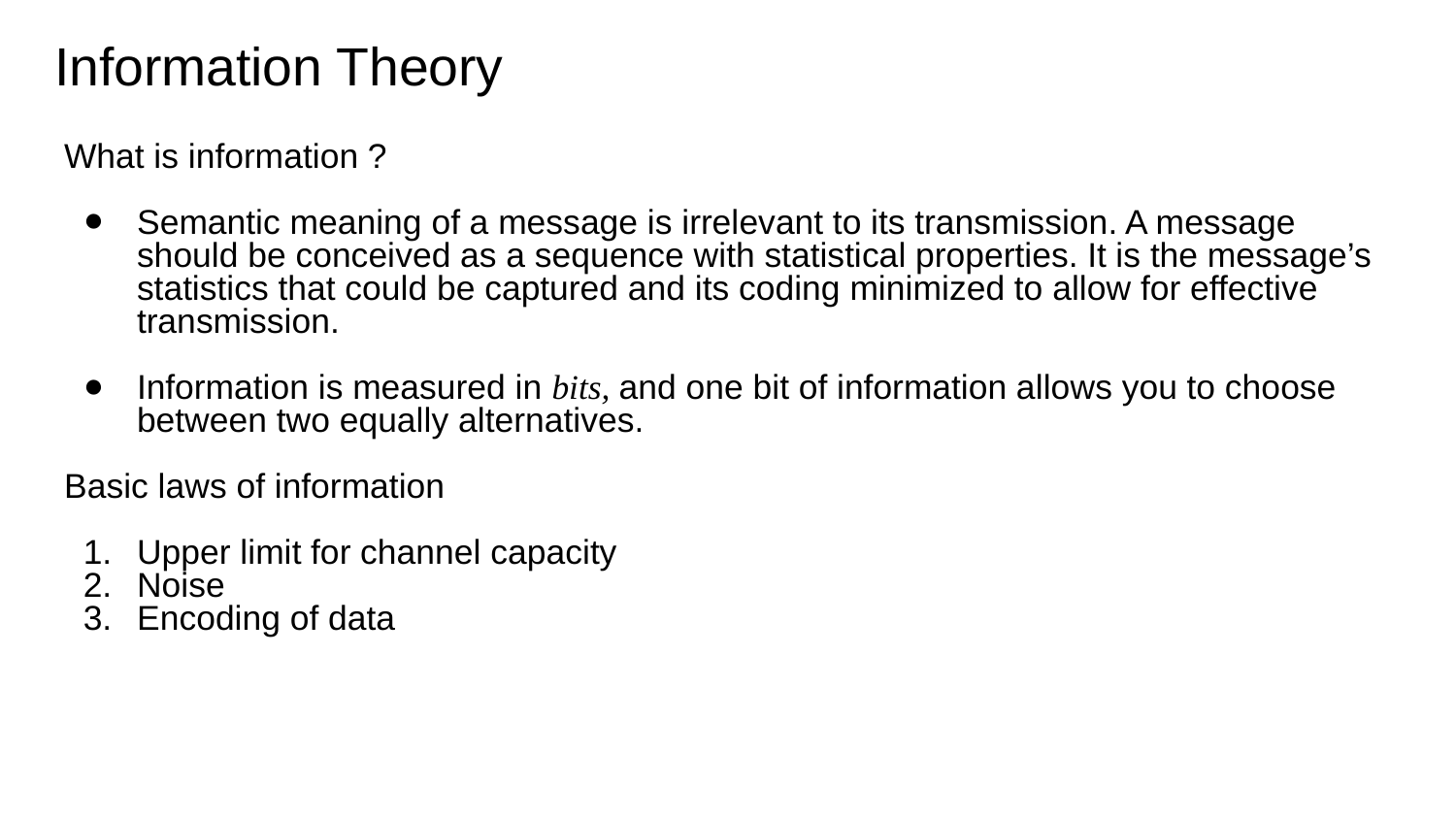

# Information Theory
What is information ?

Semantic meaning of a message is irrelevant to its transmission. A message should be conceived as a sequence with statistical properties. It is the message’s statistics that could be captured and its coding minimized to allow for effective transmission.

Information is measured in bits, and one bit of information allows you to choose between two equally alternatives.

Basic laws of information

Upper limit for channel capacity
Noise
Encoding of data